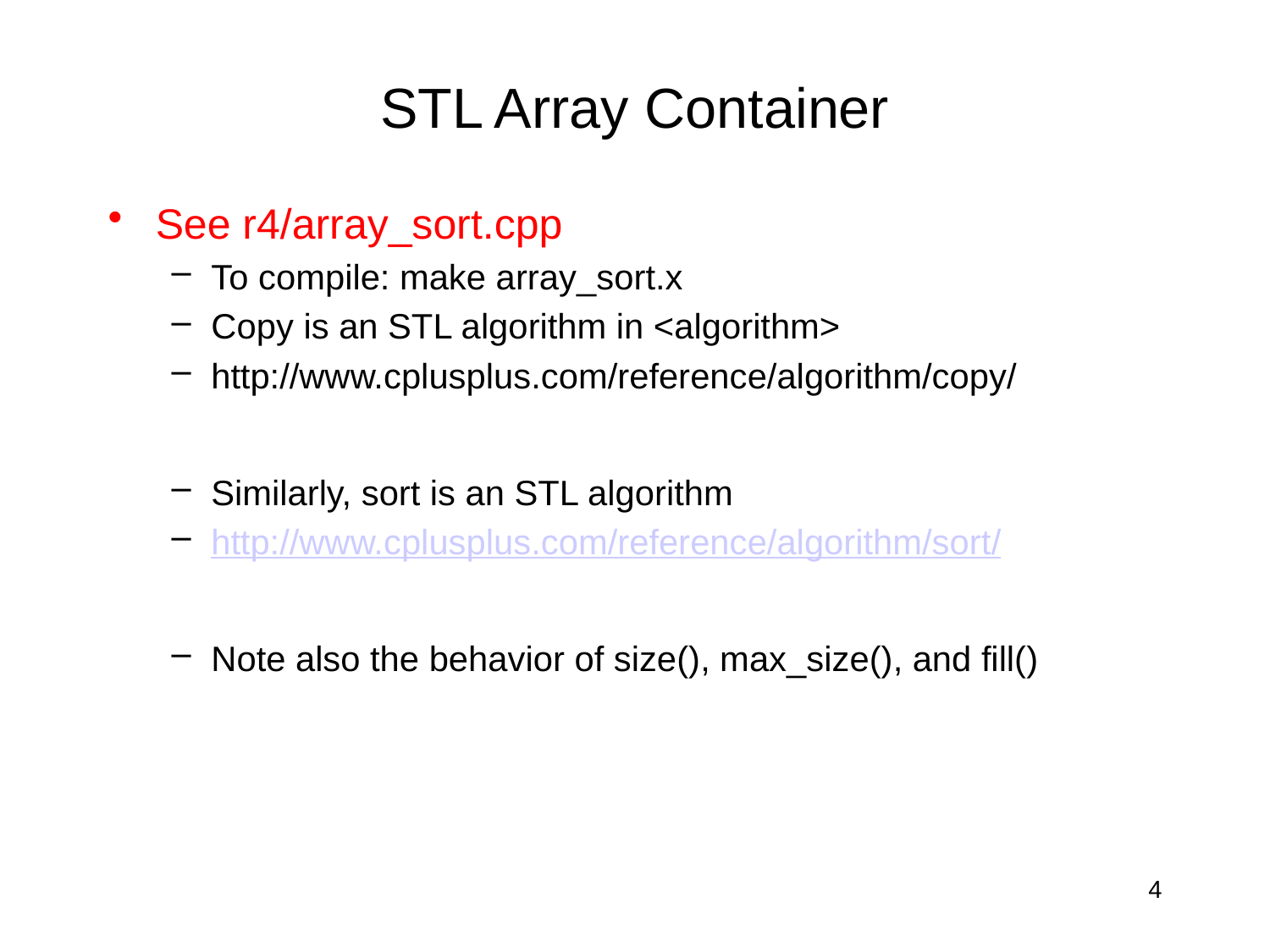

# STL Array Container
See r4/array_sort.cpp
To compile: make array_sort.x
Copy is an STL algorithm in <algorithm>
http://www.cplusplus.com/reference/algorithm/copy/

Similarly, sort is an STL algorithm
http://www.cplusplus.com/reference/algorithm/sort/

Note also the behavior of size(), max_size(), and fill()
4